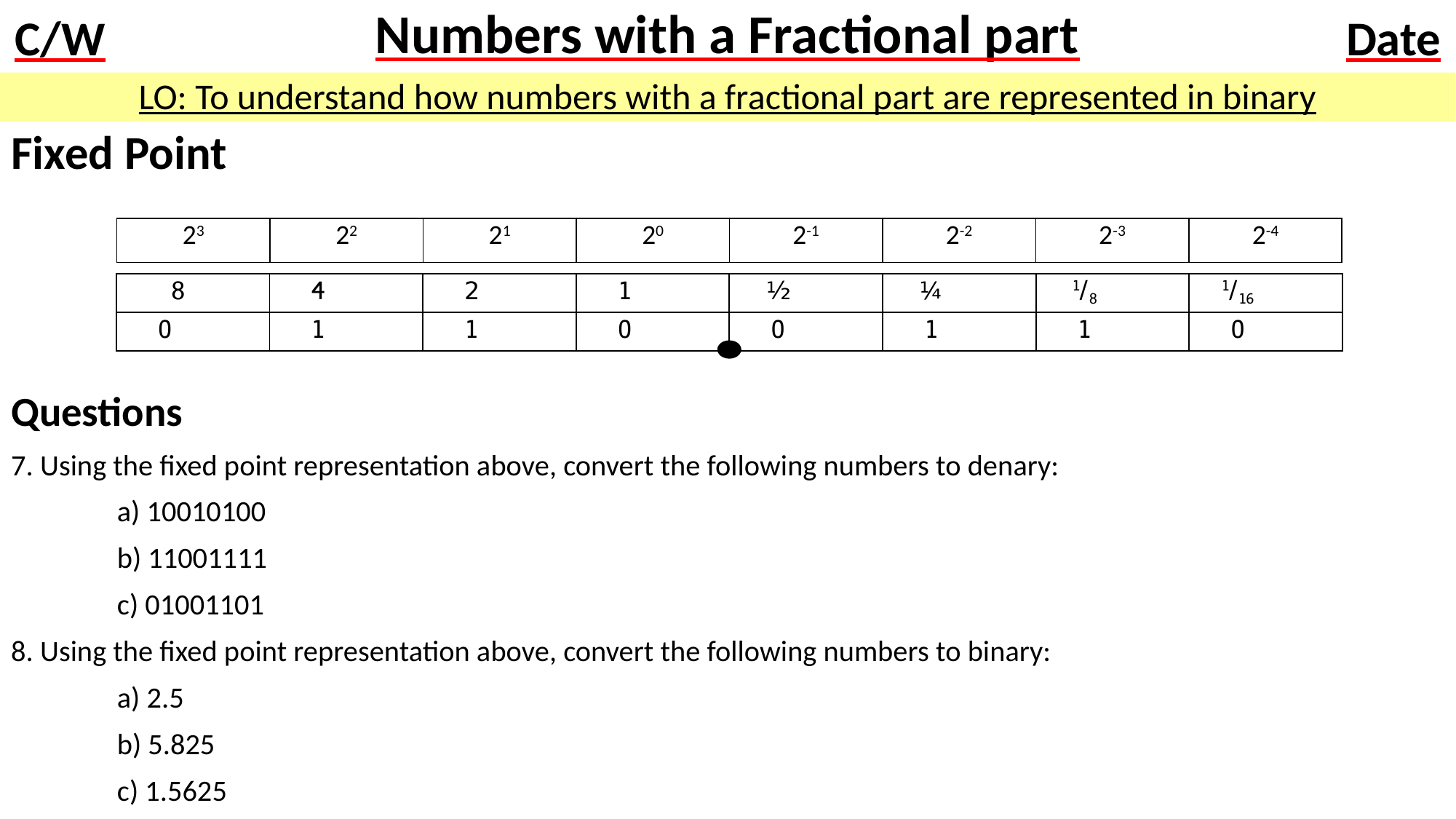

# Numbers with a Fractional part
LO: To understand how numbers with a fractional part are represented in binary
Fixed Point

Questions
7. Using the fixed point representation above, convert the following numbers to denary:
	a) 10010100
	b) 11001111
	c) 01001101
8. Using the fixed point representation above, convert the following numbers to binary:
	a) 2.5
	b) 5.825
	c) 1.5625

| 23 | 22 | 21 | 20 | 2-1 | 2-2 | 2-3 | 2-4 |
| --- | --- | --- | --- | --- | --- | --- | --- |
| 8 | 4 | 2 | 1 | ½ | ¼ | 1/8 | 1/16 |
| --- | --- | --- | --- | --- | --- | --- | --- |
| 0 | 1 | 1 | 0 | 0 | 1 | 1 | 0 |